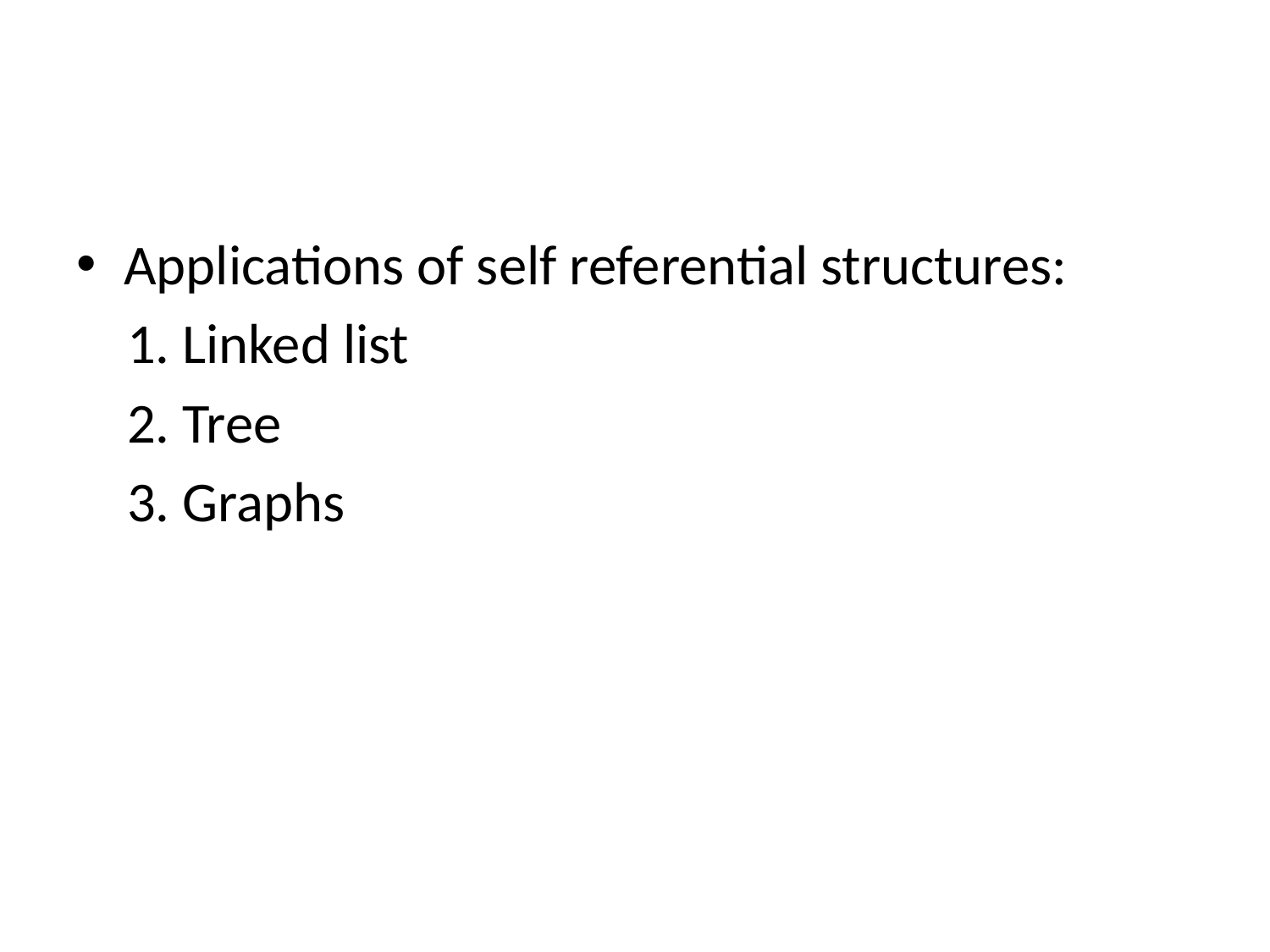

#
Applications of self referential structures:
    1. Linked list
    2. Tree
    3. Graphs